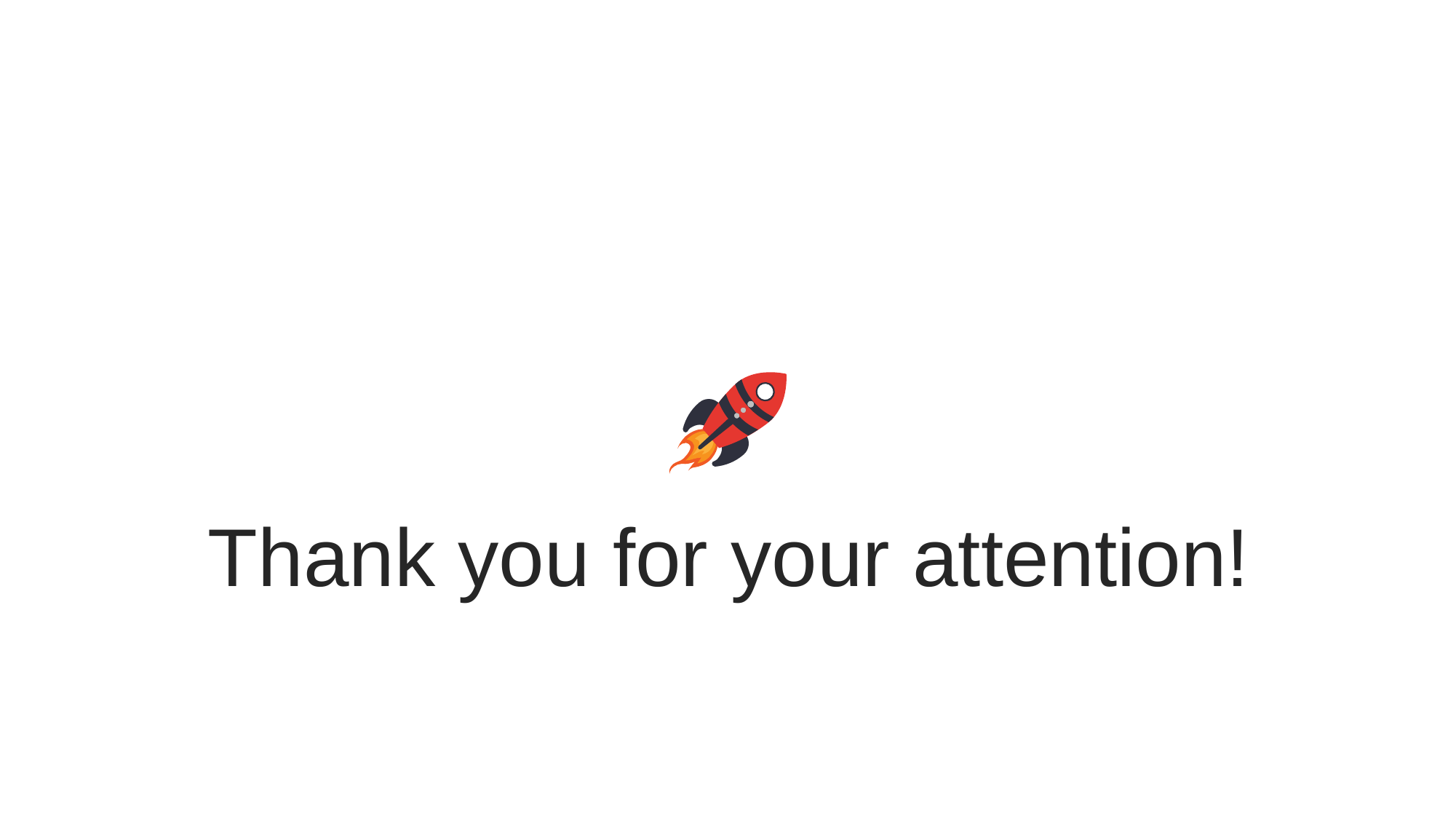

Thank you for your attention!
Have a nice day and success